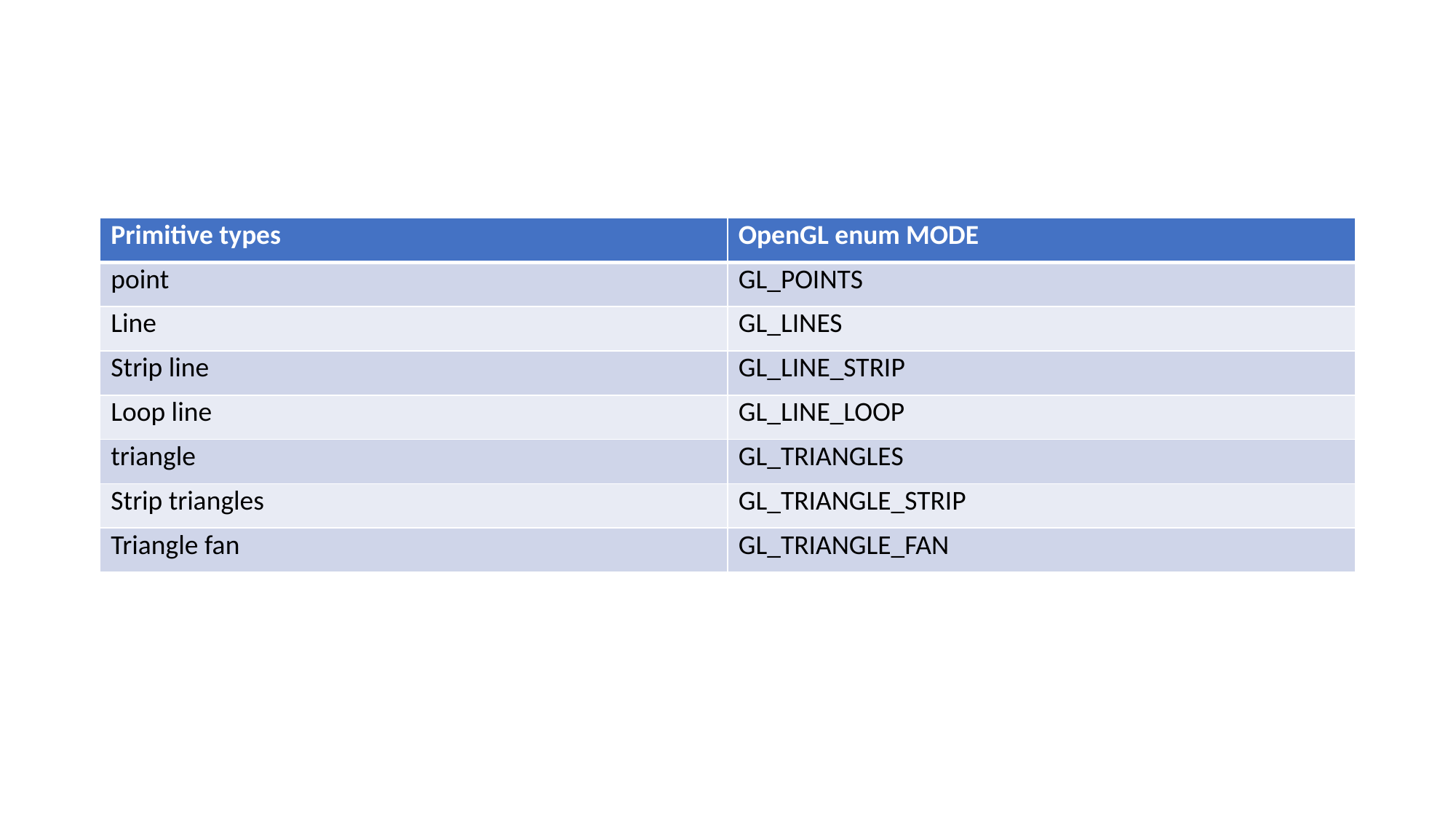

#
| Primitive types | OpenGL enum MODE |
| --- | --- |
| point | GL\_POINTS |
| Line | GL\_LINES |
| Strip line | GL\_LINE\_STRIP |
| Loop line | GL\_LINE\_LOOP |
| triangle | GL\_TRIANGLES |
| Strip triangles | GL\_TRIANGLE\_STRIP |
| Triangle fan | GL\_TRIANGLE\_FAN |